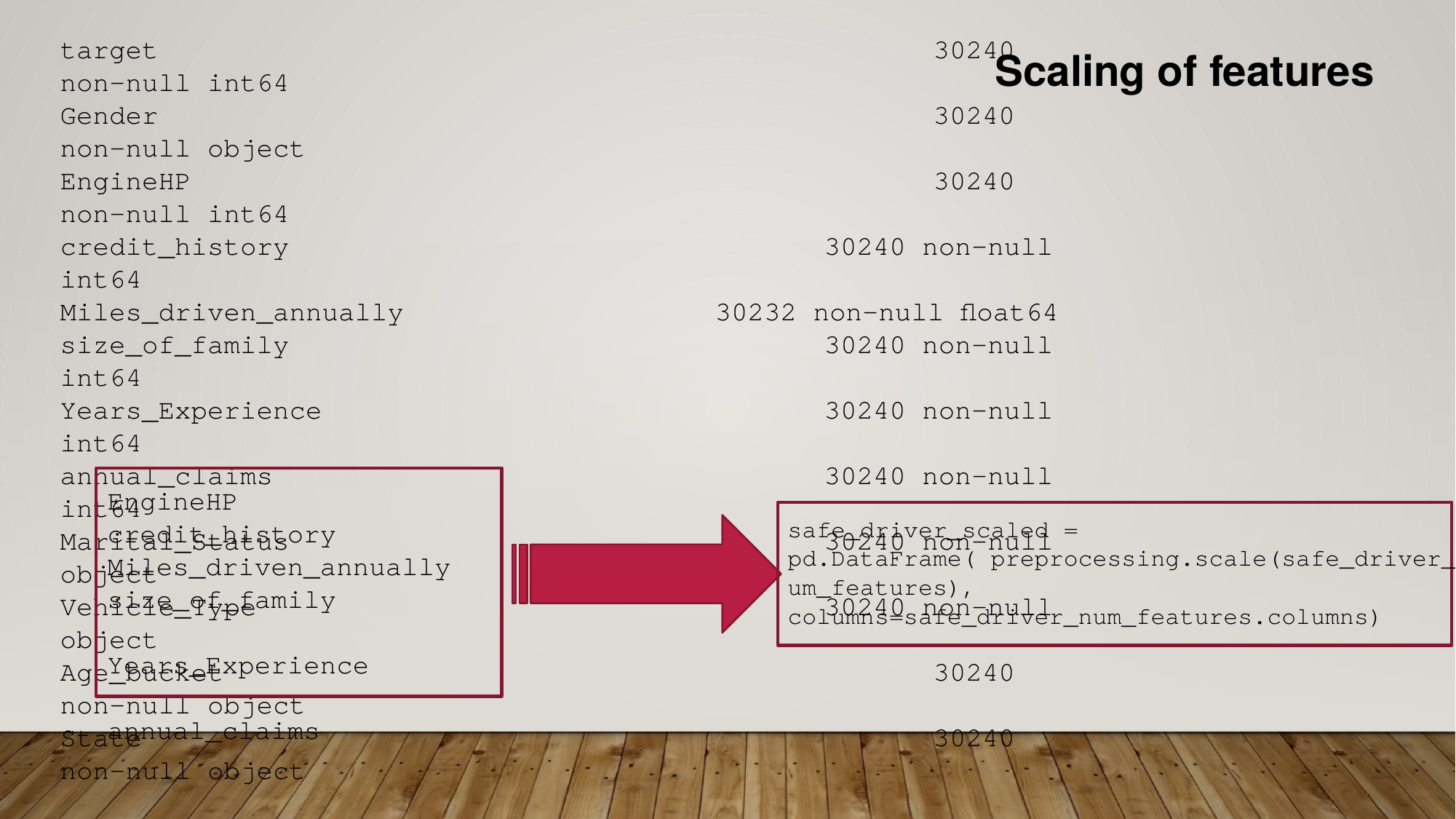

target								30240 non-null int64
Gender								30240 non-null object
EngineHP							30240 non-null int64
credit_history					30240 non-null int64
Miles_driven_annually			30232 non-null float64
size_of_family					30240 non-null int64
Years_Experience					30240 non-null int64
annual_claims						30240 non-null int64
Marital_Status					30240 non-null object
Vehicle_Type						30240 non-null object
Age_bucket							30240 non-null object
State 								30240 non-null object
Scaling of features

EngineHP
credit_history
Miles_driven_annually
size_of_family
Years_Experience
annual_claims

safe_driver_scaled = pd.DataFrame( preprocessing.scale(safe_driver_num_features),                                   columns=safe_driver_num_features.columns)